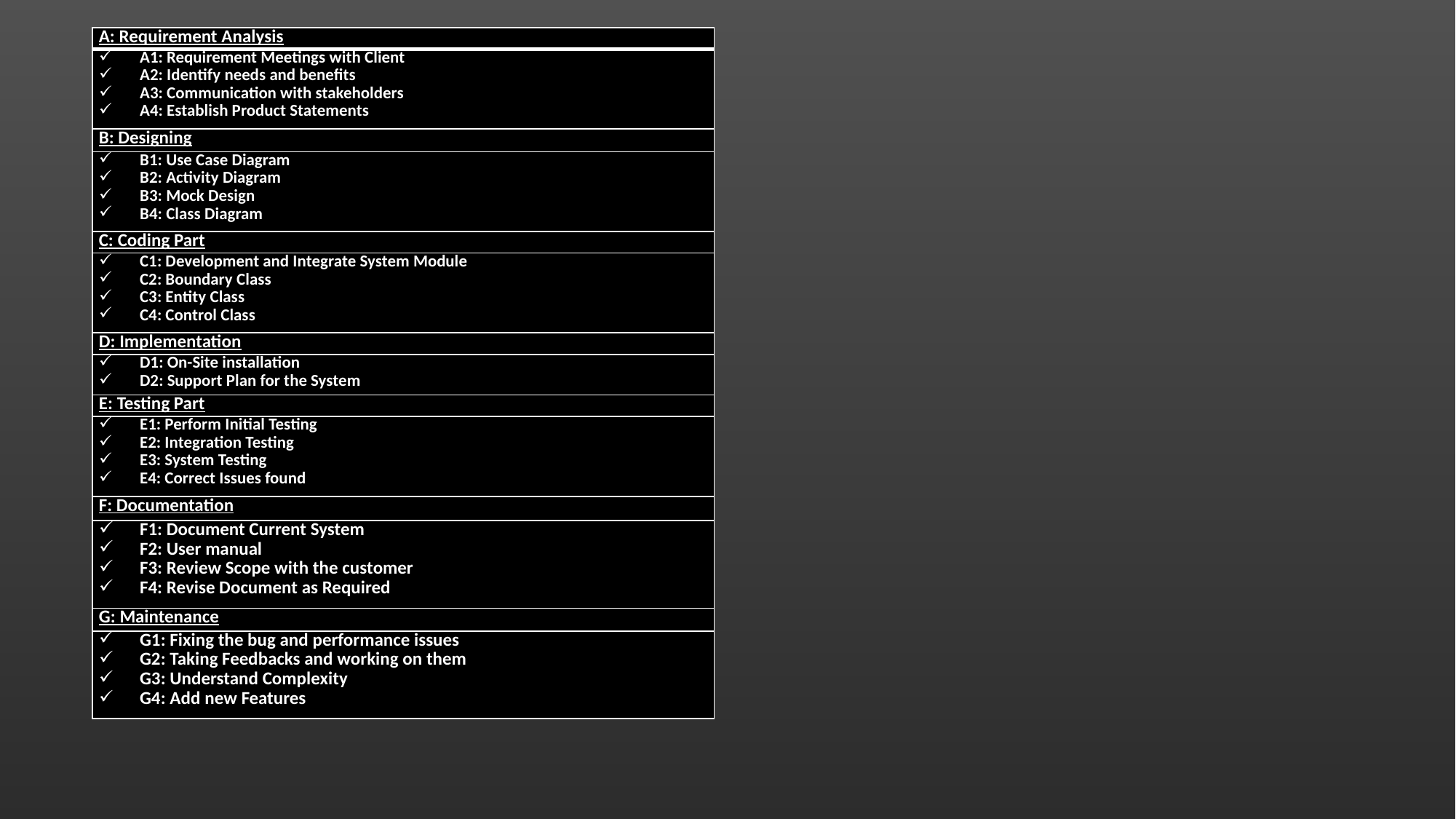

| A: Requirement Analysis |
| --- |
| A1: Requirement Meetings with Client A2: Identify needs and benefits A3: Communication with stakeholders A4: Establish Product Statements |
| B: Designing |
| B1: Use Case Diagram B2: Activity Diagram B3: Mock Design B4: Class Diagram |
| C: Coding Part |
| C1: Development and Integrate System Module C2: Boundary Class C3: Entity Class C4: Control Class |
| D: Implementation |
| D1: On-Site installation D2: Support Plan for the System |
| E: Testing Part |
| E1: Perform Initial Testing E2: Integration Testing E3: System Testing E4: Correct Issues found |
| F: Documentation |
| F1: Document Current System F2: User manual F3: Review Scope with the customer F4: Revise Document as Required |
| G: Maintenance |
| G1: Fixing the bug and performance issues G2: Taking Feedbacks and working on them G3: Understand Complexity G4: Add new Features |
# .